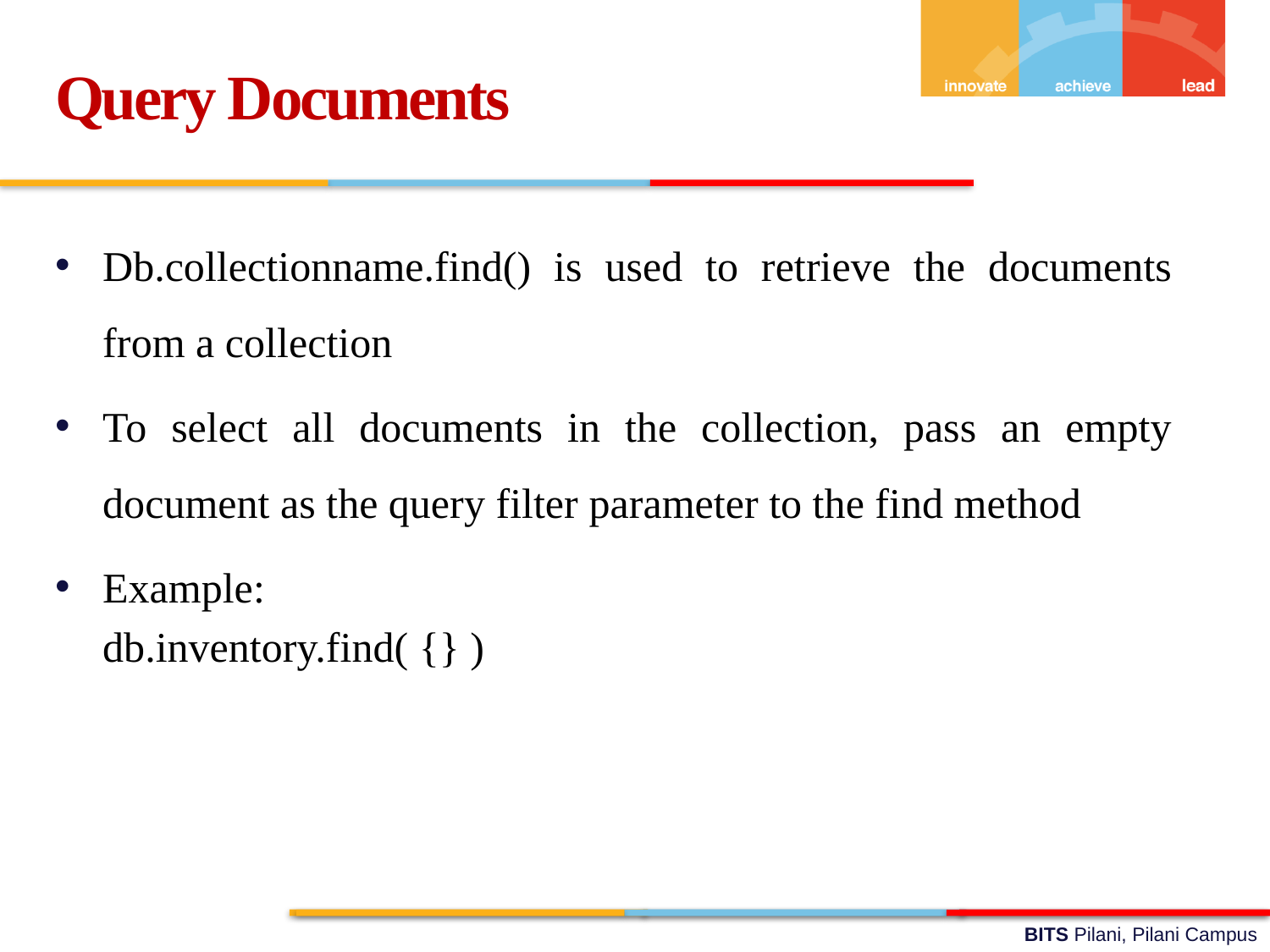

Query Documents
Db.collectionname.find() is used to retrieve the documents from a collection
To select all documents in the collection, pass an empty document as the query filter parameter to the find method
Example:
	db.inventory.find( {} )